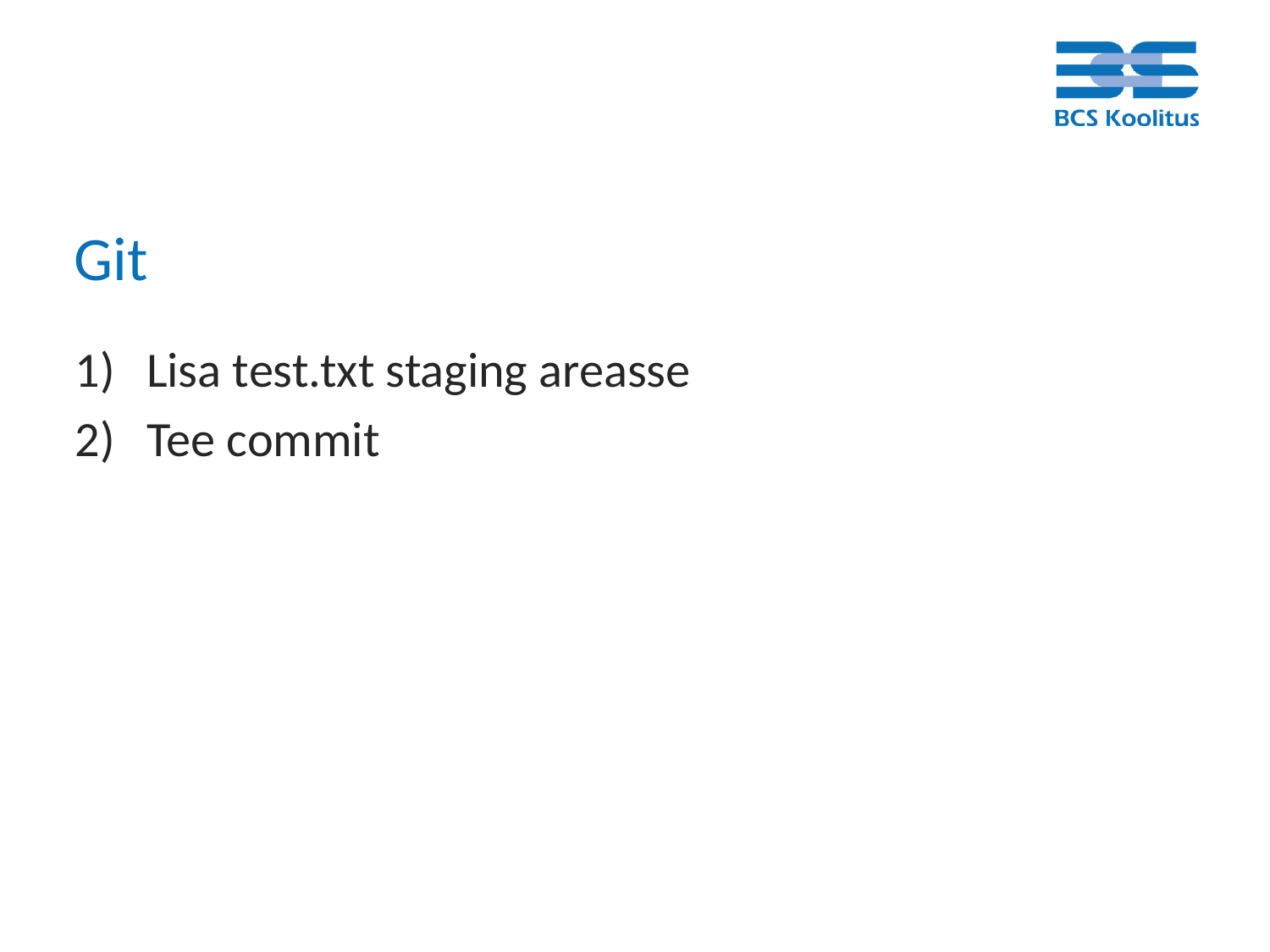

# Git
Lisa test.txt staging areasse
Tee commit